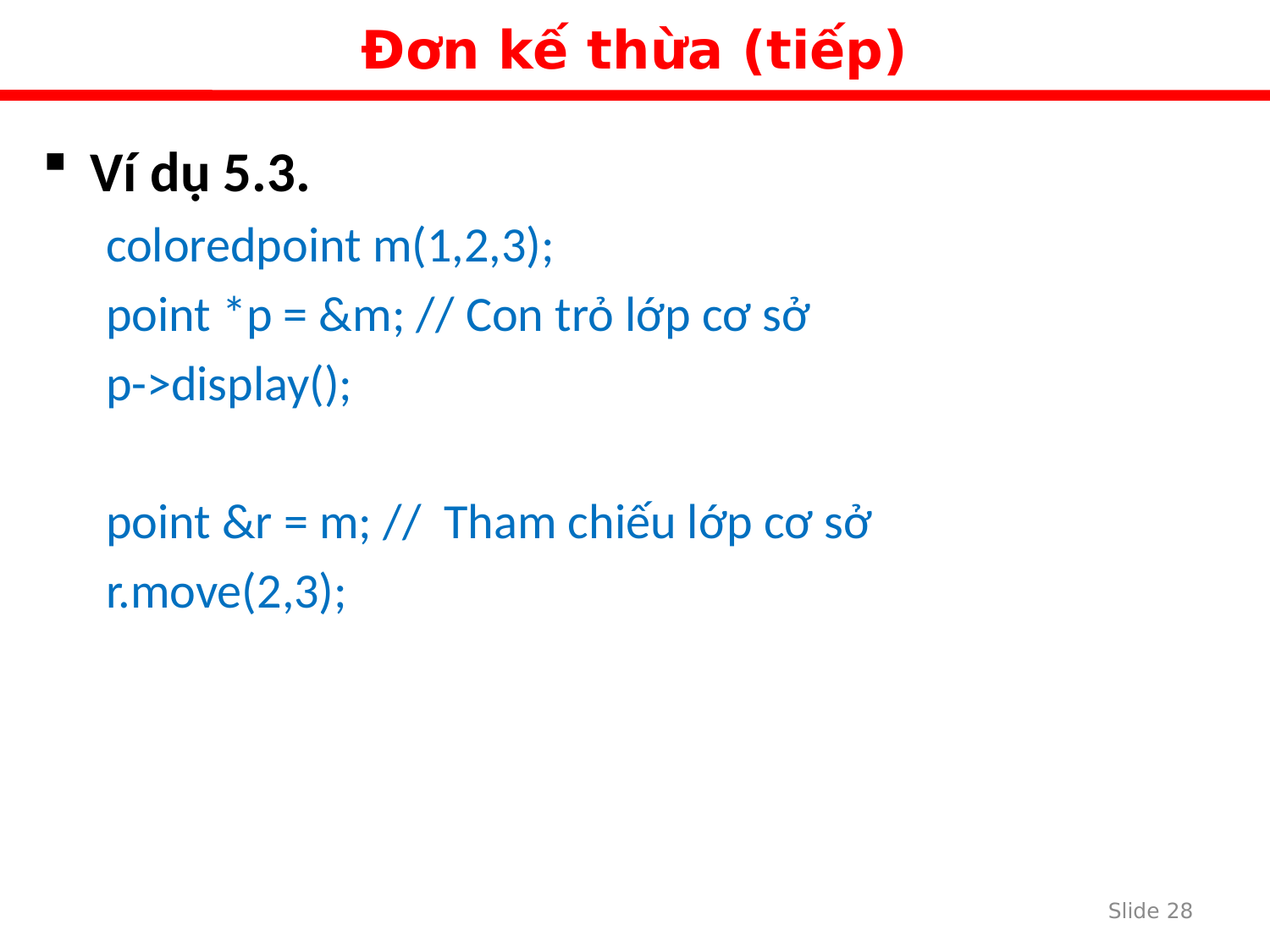

Đơn kế thừa (tiếp)

Ví dụ 5.3.
coloredpoint m(1,2,3);
point *p = &m; // Con trỏ lớp cơ sở
p->display();

point &r = m; //  Tham chiếu lớp cơ sở
r.move(2,3);
Slide 28